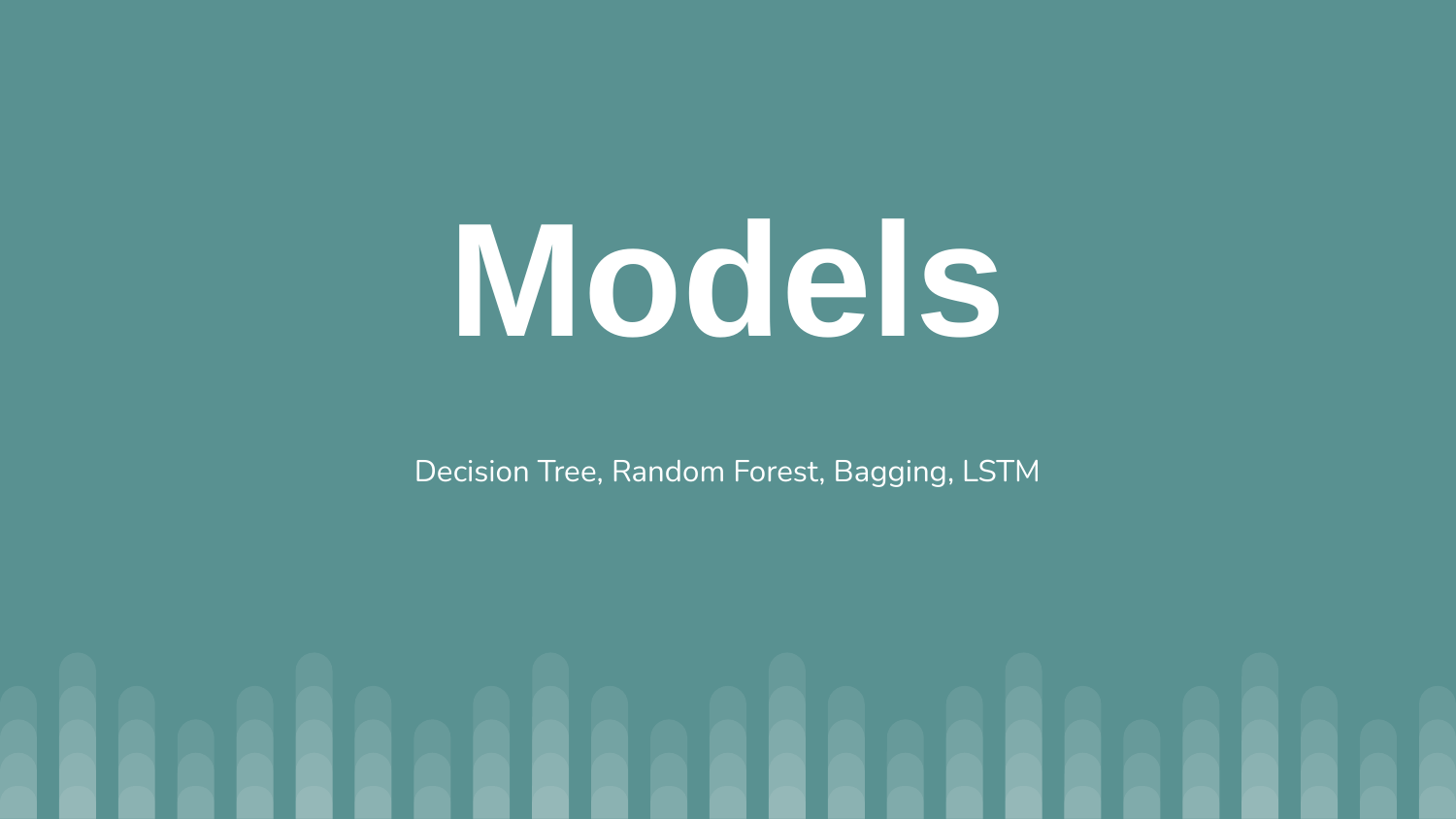

# Models
Decision Tree, Random Forest, Bagging, LSTM